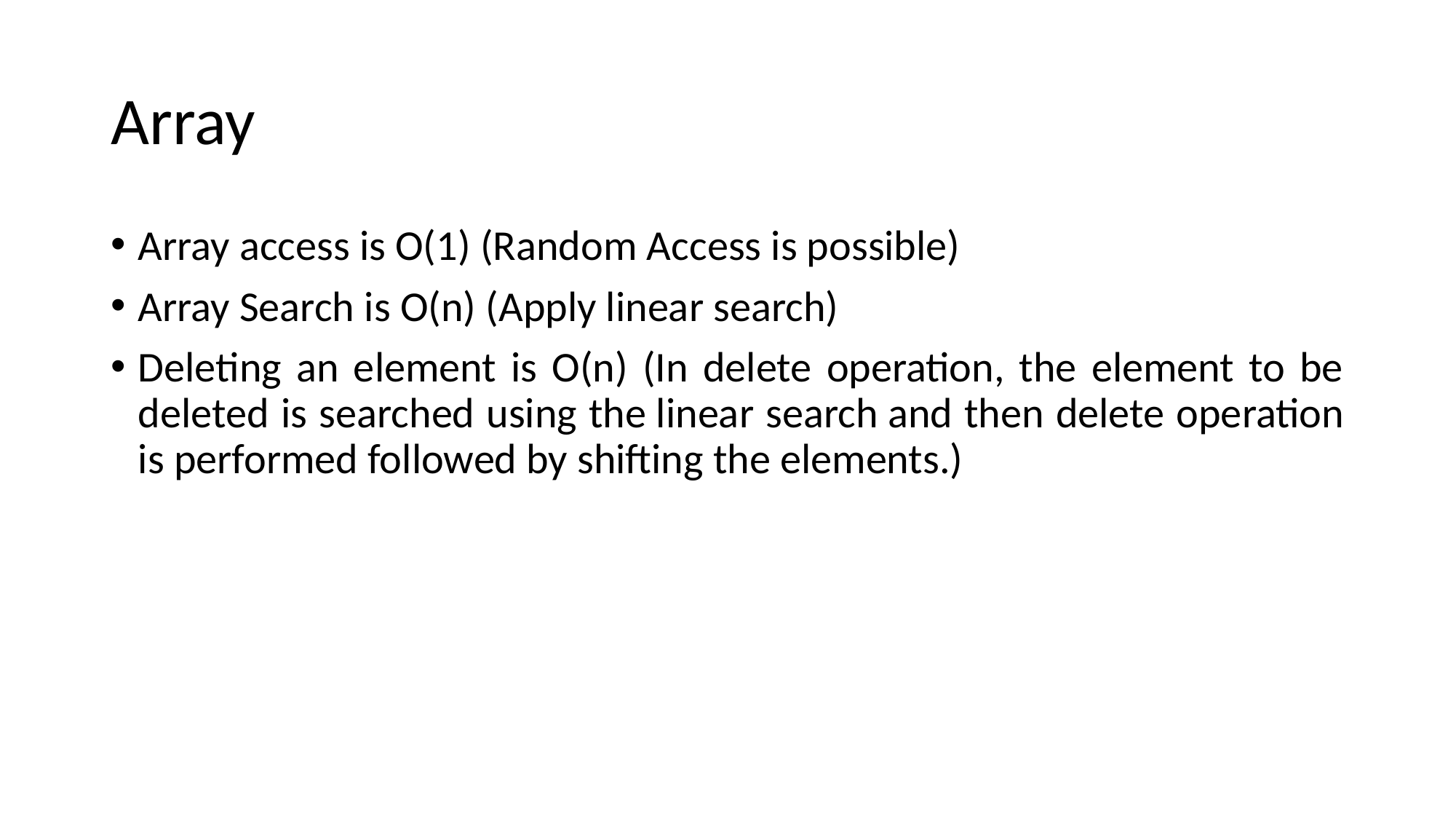

# Array
Array access is O(1) (Random Access is possible)
Array Search is O(n) (Apply linear search)
Deleting an element is O(n) (In delete operation, the element to be deleted is searched using the linear search and then delete operation is performed followed by shifting the elements.)